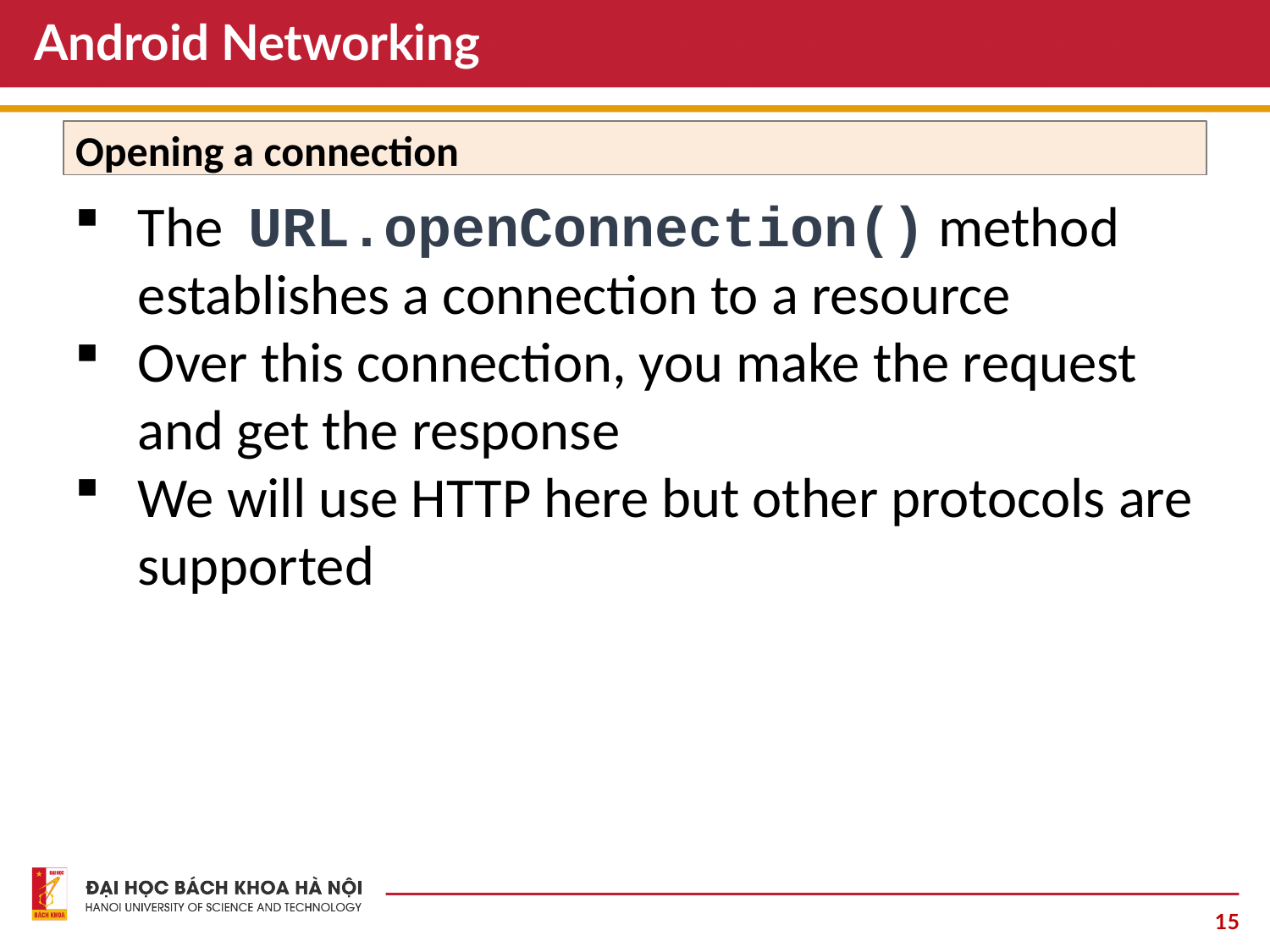

# Android Networking
Opening a connection
The  URL.openConnection() method establishes a connection to a resource
Over this connection, you make the request and get the response
We will use HTTP here but other protocols are supported
15